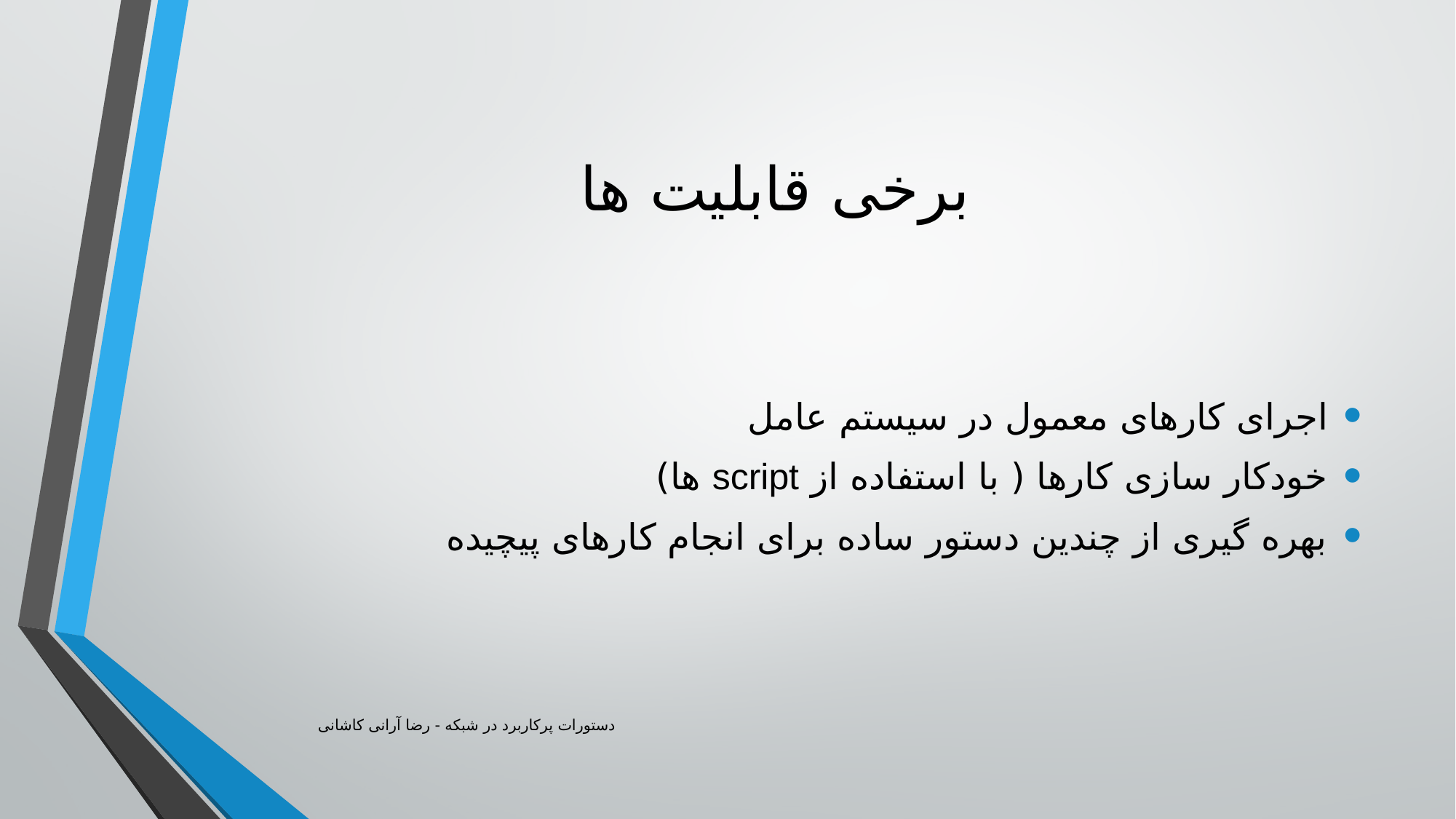

# برخی قابلیت ها
اجرای کار‌های معمول در سیستم عامل
خودکار سازی کارها ( با استفاده از script ها)
بهره گیری از چندین دستور ساده برای انجام کارهای پیچیده

دستورات پرکاربرد در شبکه - رضا آرانی کاشانی